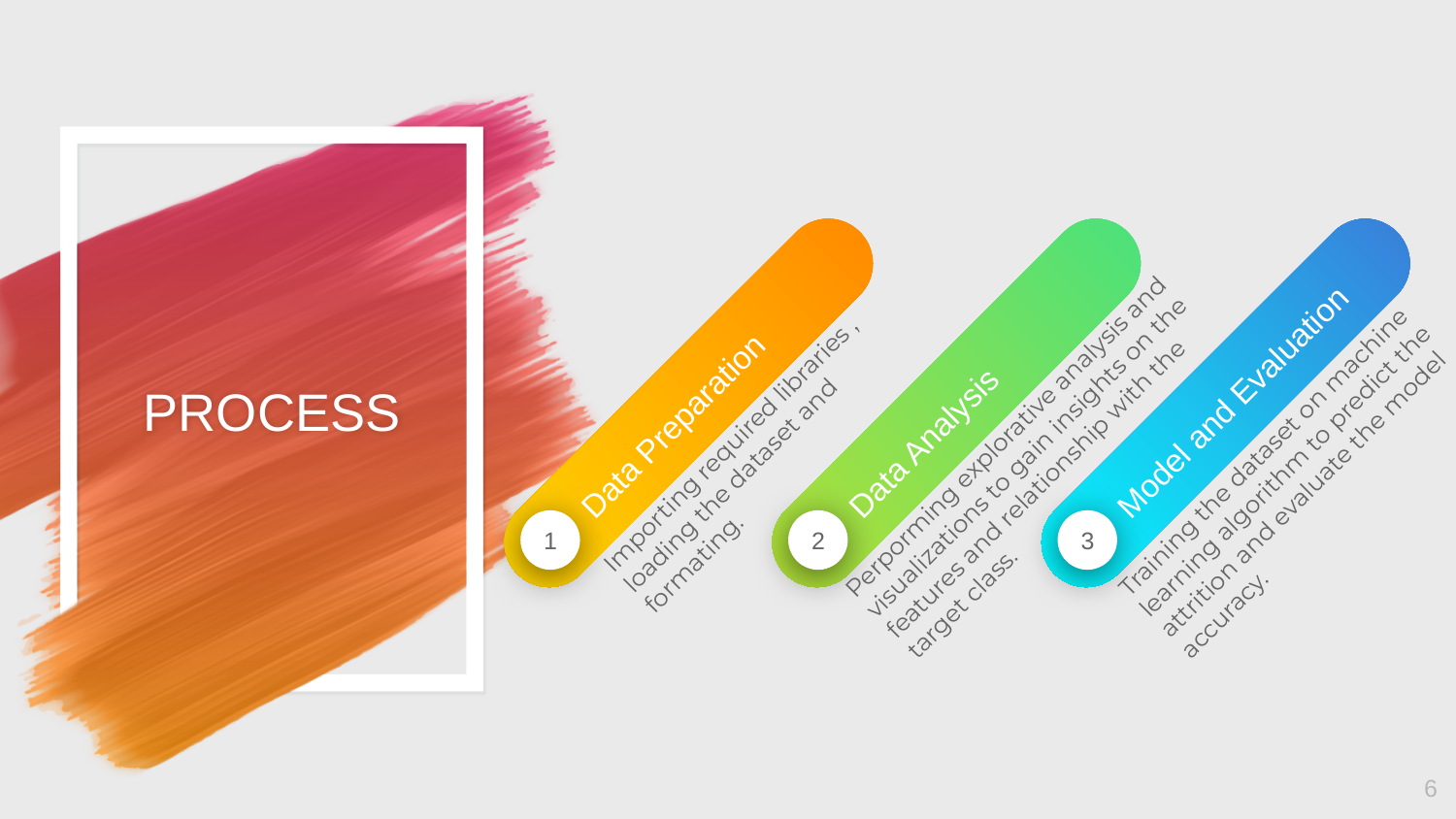

# PROCESS

Model and Evaluation
Training the dataset on machine learning algorithm to predict the attrition and evaluate the model accuracy.
3

Data Analysis
Perporming explorative analysis and visualizations to gain insights on the features and relationship with the target class.
2

Data Preparation
Importing required libraries , loading the dataset and formating.
1
6